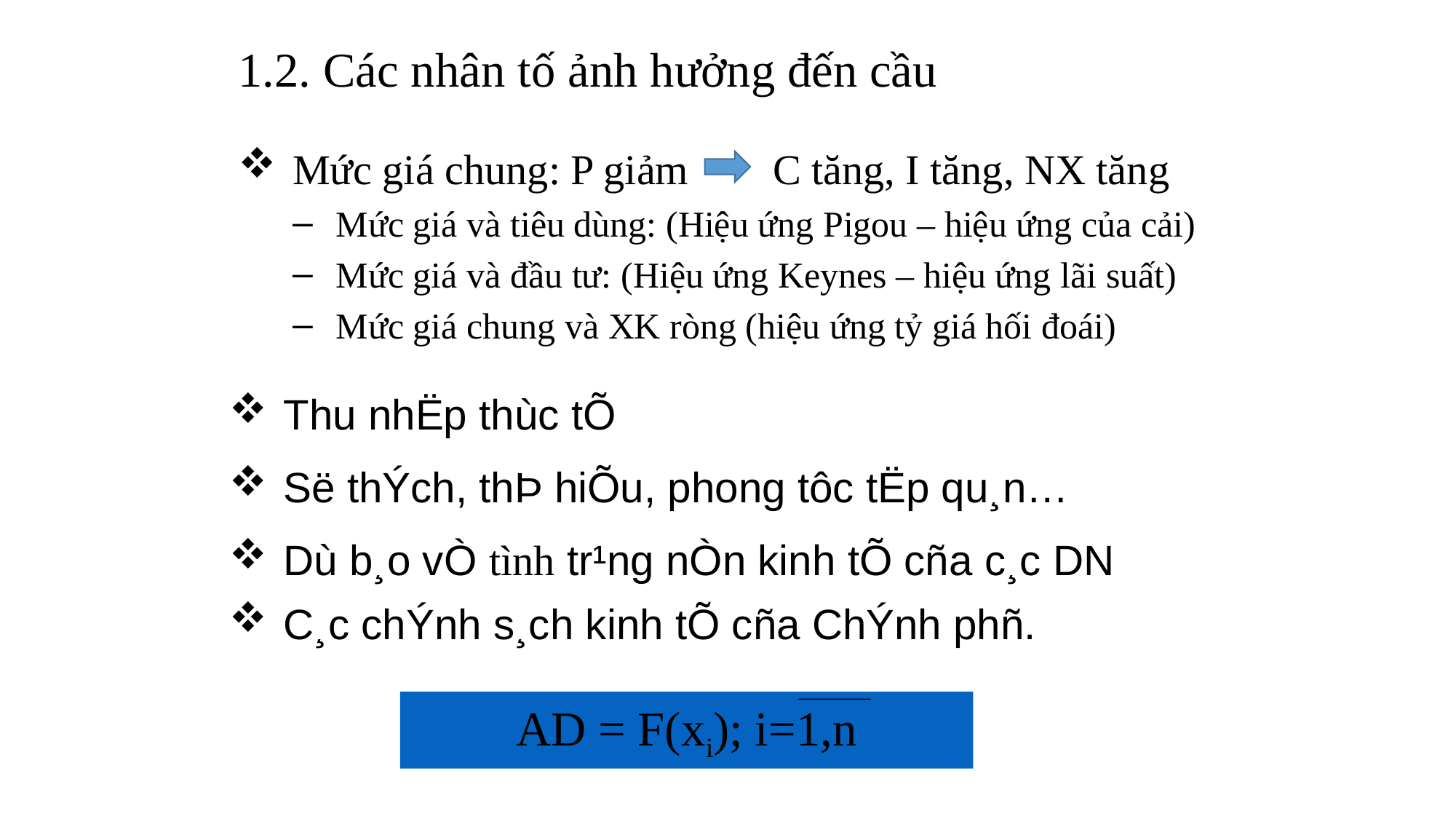

1.2. Các nhân tố ảnh hưởng đến cầu
Mức giá chung: P giảm        C tăng, I tăng, NX tăng
 Mức giá và tiêu dùng: (Hiệu ứng Pigou – hiệu ứng của cải)
 Mức giá và đầu tư: (Hiệu ứng Keynes – hiệu ứng lãi suất)
 Mức giá chung và XK ròng (hiệu ứng tỷ giá hối đoái)

Thu nhËp thùc tÕ
Së thÝch, thÞ hiÕu, phong tôc tËp qu¸n…
Dù b¸o vÒ tình tr¹ng nÒn kinh tÕ cña c¸c DN
C¸c chÝnh s¸ch kinh tÕ cña ChÝnh phñ.
AD = F(xi); i=1,n